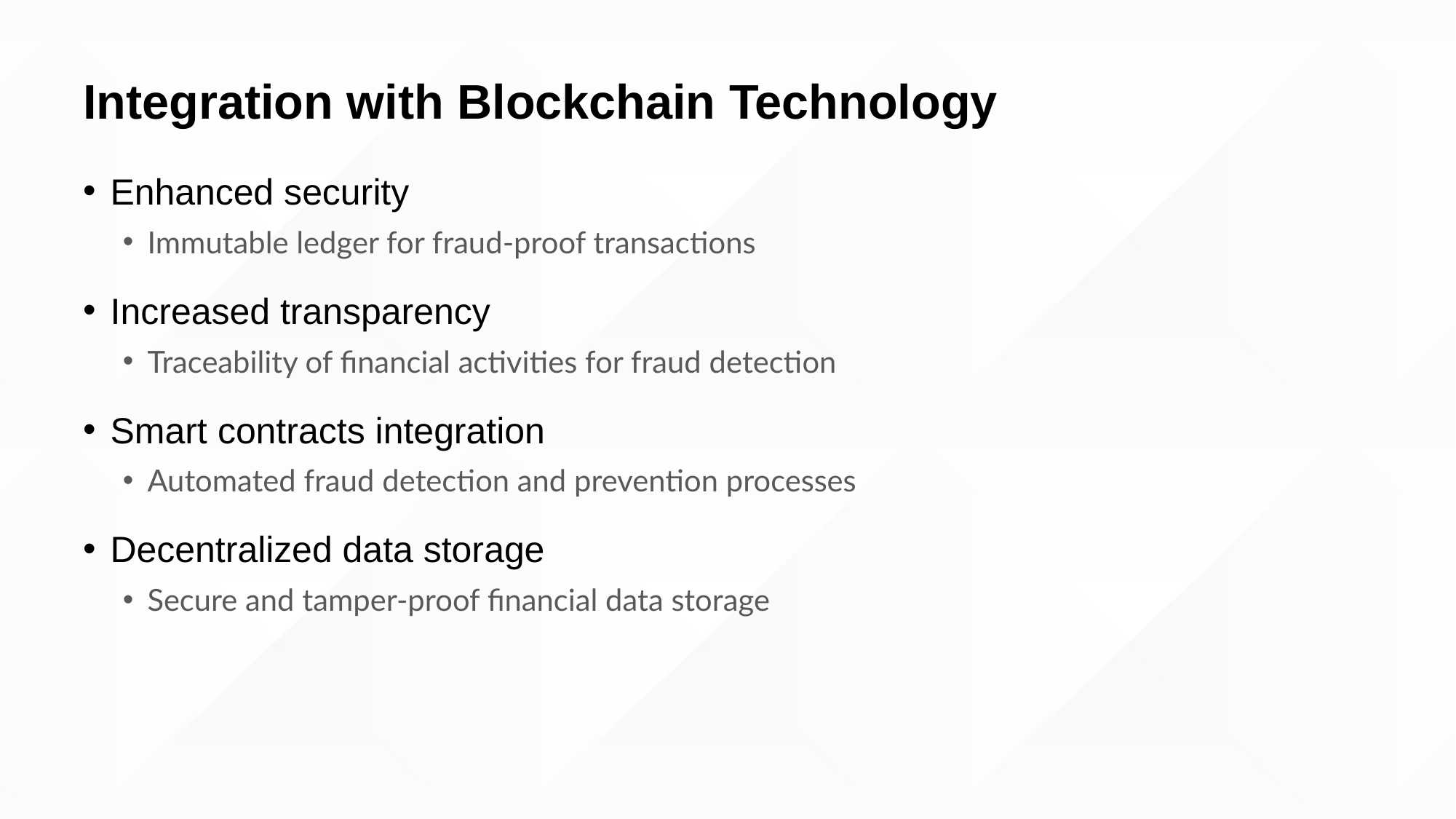

# Integration with Blockchain Technology
Enhanced security
Immutable ledger for fraud-proof transactions
Increased transparency
Traceability of financial activities for fraud detection
Smart contracts integration
Automated fraud detection and prevention processes
Decentralized data storage
Secure and tamper-proof financial data storage